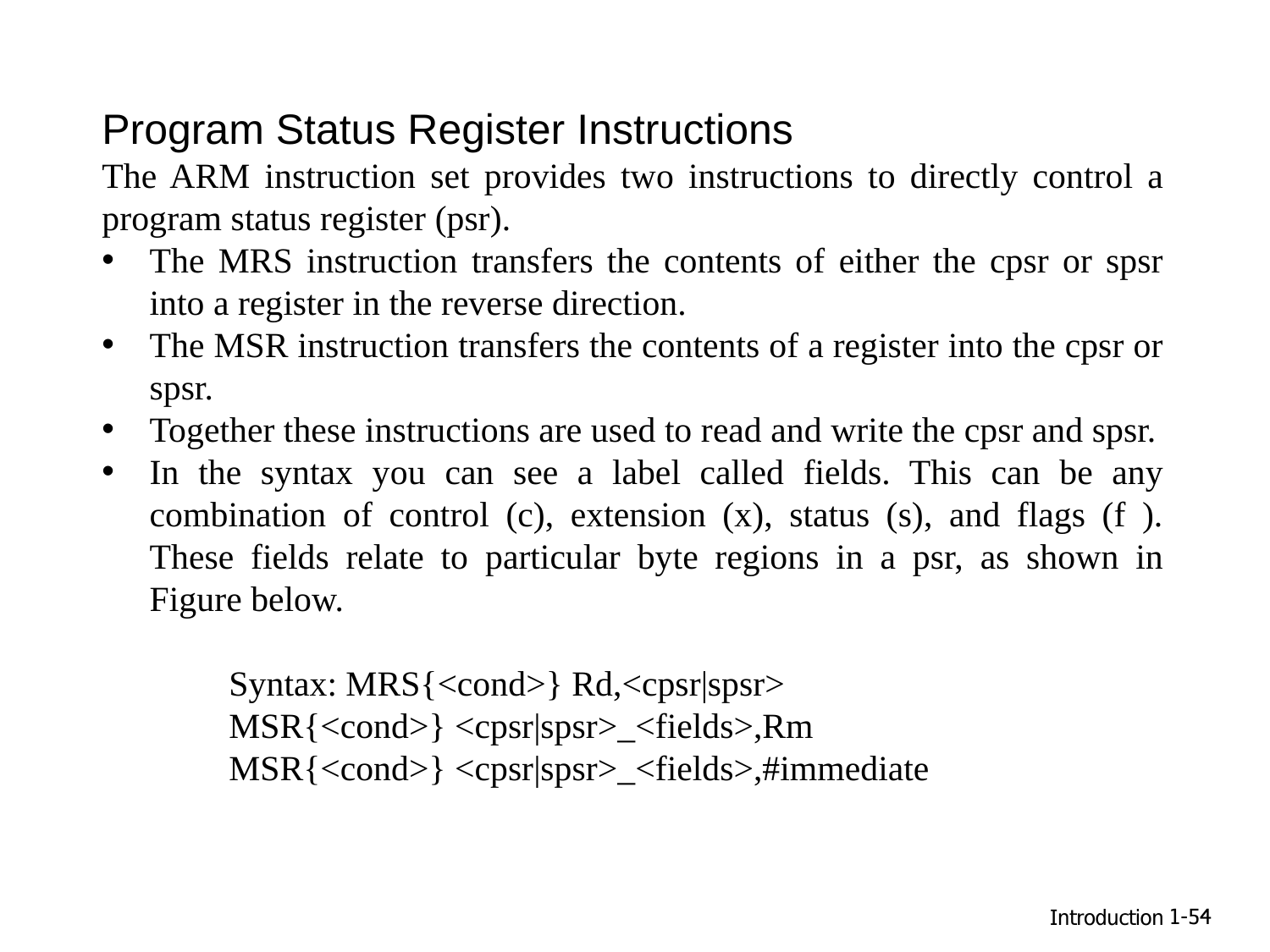

Program Status Register Instructions
The ARM instruction set provides two instructions to directly control a program status register (psr).
The MRS instruction transfers the contents of either the cpsr or spsr into a register in the reverse direction.
The MSR instruction transfers the contents of a register into the cpsr or spsr.
Together these instructions are used to read and write the cpsr and spsr.
In the syntax you can see a label called fields. This can be any combination of control (c), extension (x), status (s), and flags (f ). These fields relate to particular byte regions in a psr, as shown in Figure below.

	Syntax: MRS{<cond>} Rd,<cpsr|spsr>
	MSR{<cond>} <cpsr|spsr>_<fields>,Rm
	MSR{<cond>} <cpsr|spsr>_<fields>,#immediate
1-54
Introduction